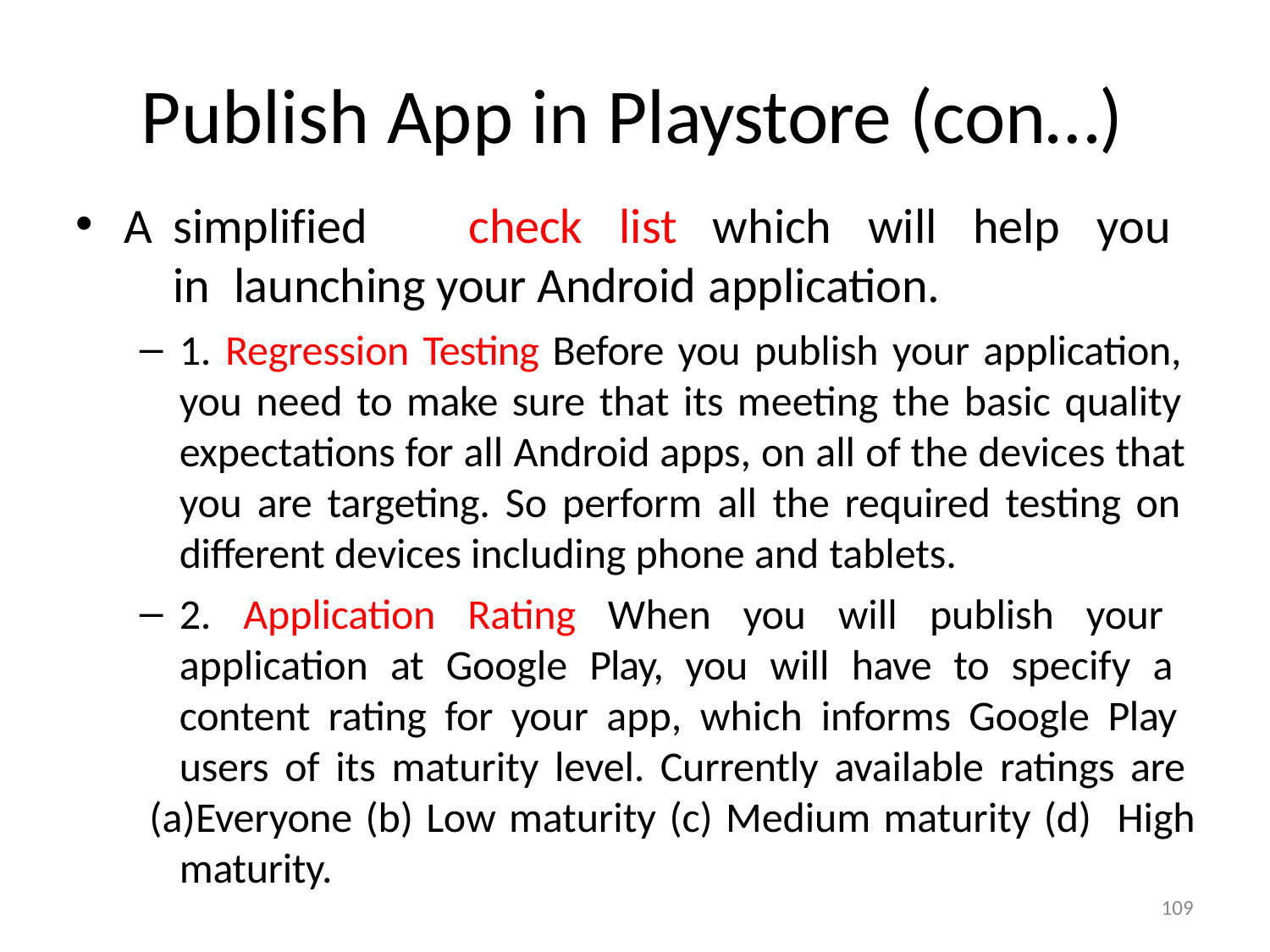

# Publish App in Playstore (con…)
A	simplified	check	list	which	will	help	you	in  launching your Android application.
1. Regression Testing Before you publish your application,  you need to make sure that its meeting the basic quality  expectations for all Android apps, on all of the devices that  you are targeting. So perform all the required testing on  different devices including phone and tablets.
2. Application Rating When you will publish your  application at Google Play, you will have to specify a  content rating for your app, which informs Google Play  users of its maturity level. Currently available ratings are
Everyone (b) Low maturity (c) Medium maturity (d)  High maturity.
109